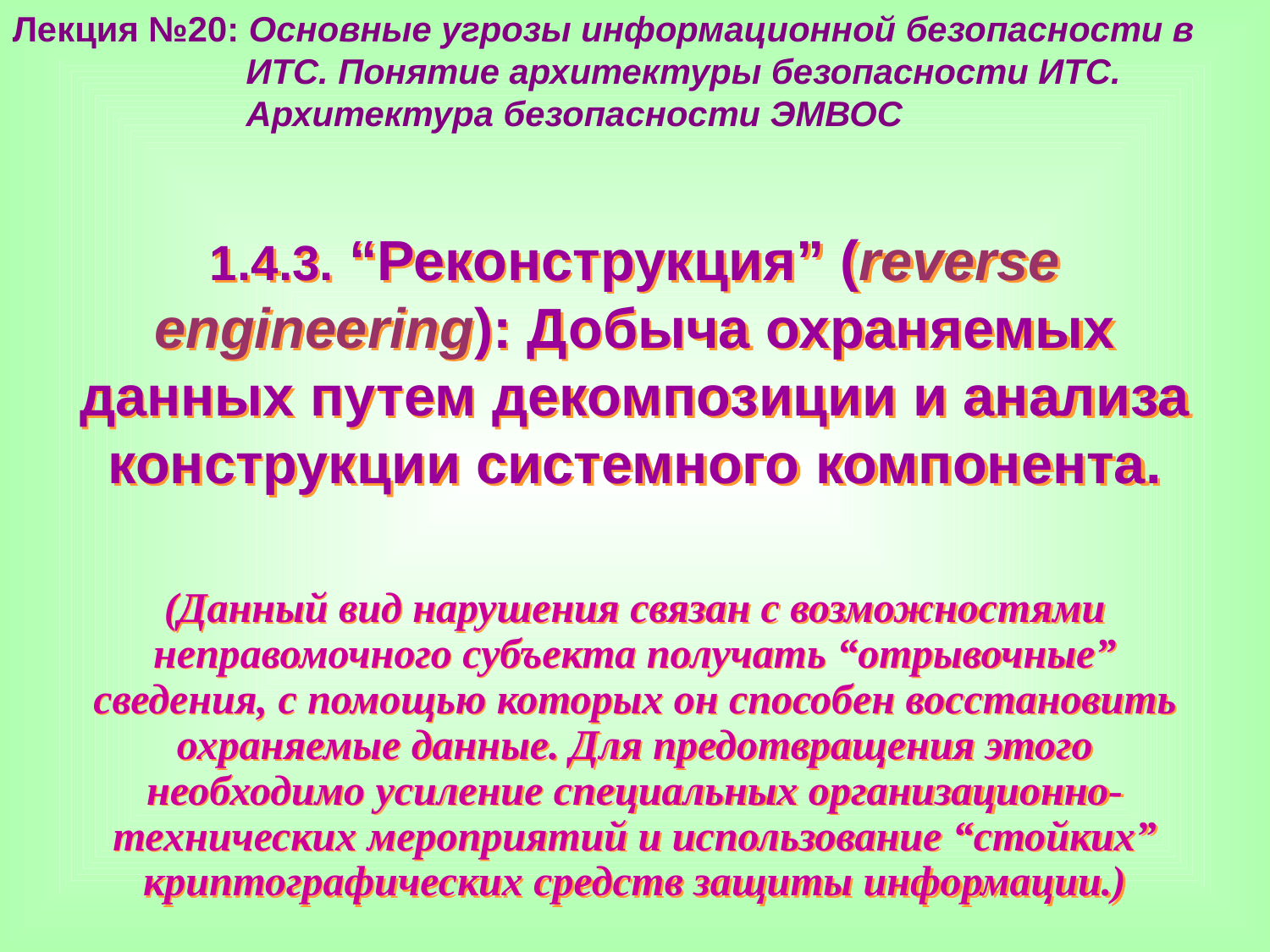

Лекция №20: Основные угрозы информационной безопасности в
                        ИТС. Понятие архитектуры безопасности ИТС.
                        Архитектура безопасности ЭМВОС
1.4.3. “Реконструкция” (reverse engineering): Добыча охраняемых данных путем декомпозиции и анализа конструкции системного компонента.
(Данный вид нарушения связан с возможностями неправомочного субъекта получать “отрывочные” сведения, с помощью которых он способен восстановить охраняемые данные. Для предотвращения этого необходимо усиление специальных организационно-технических мероприятий и использование “стойких” криптографических средств защиты информации.)